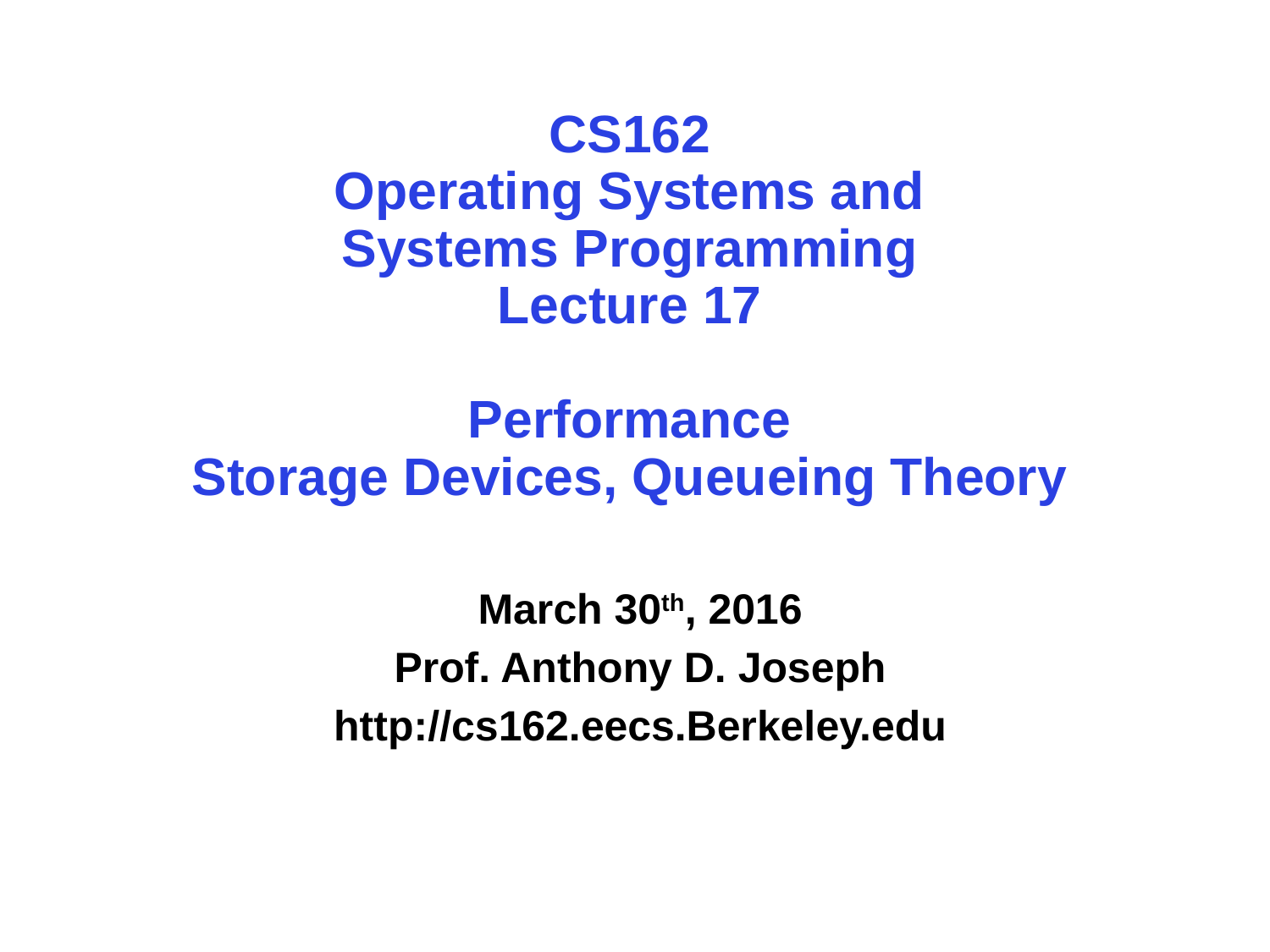

# CS162 Operating Systems and Systems Programming Lecture 17 Performance Storage Devices, Queueing Theory
March 30th, 2016
Prof. Anthony D. Joseph
http://cs162.eecs.Berkeley.edu